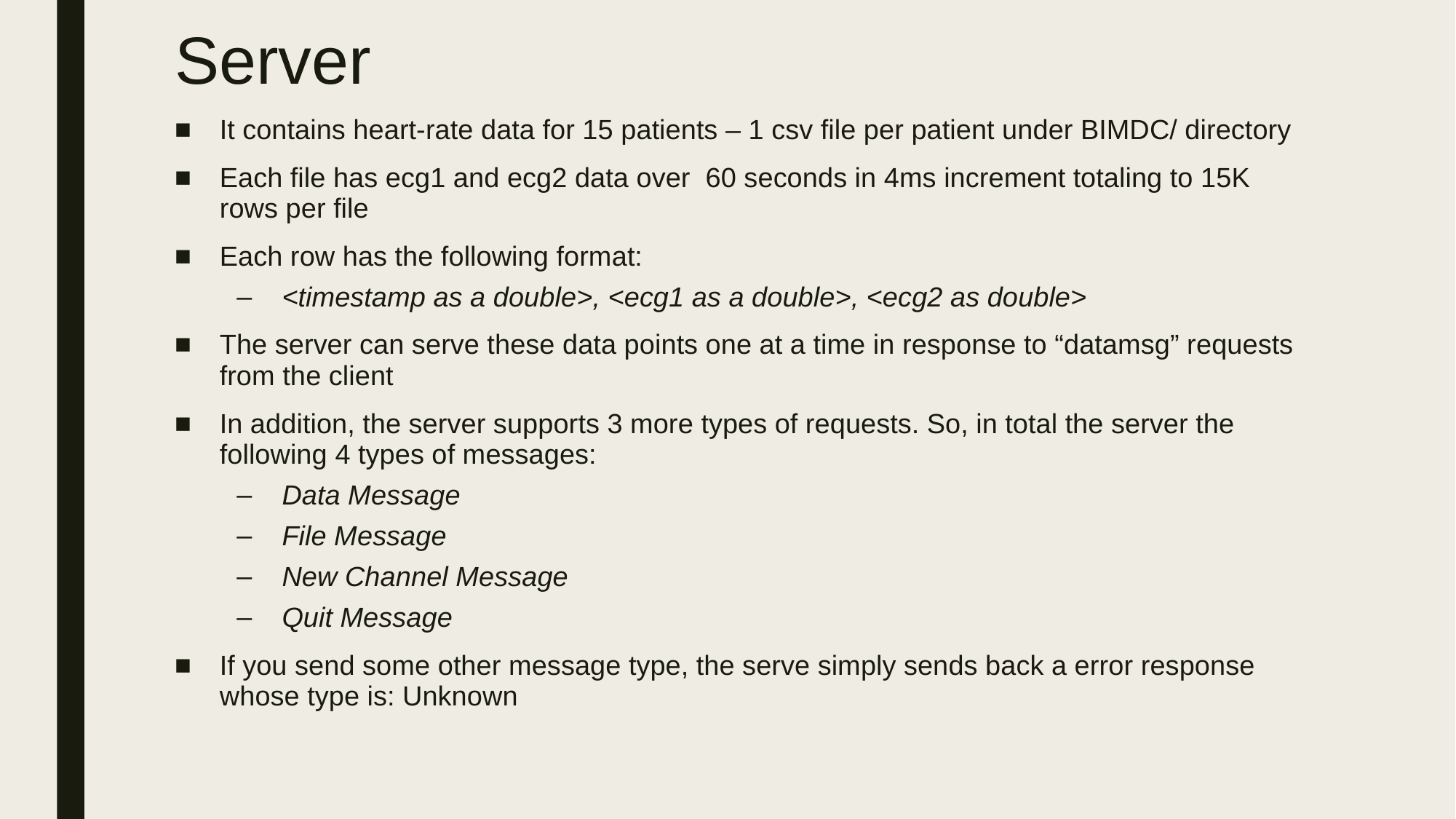

# Server
It contains heart-rate data for 15 patients – 1 csv file per patient under BIMDC/ directory
Each file has ecg1 and ecg2 data over  60 seconds in 4ms increment totaling to 15K rows per file
Each row has the following format:
<timestamp as a double>, <ecg1 as a double>, <ecg2 as double>
The server can serve these data points one at a time in response to “datamsg” requests from the client
In addition, the server supports 3 more types of requests. So, in total the server the following 4 types of messages:
Data Message
File Message
New Channel Message
Quit Message
If you send some other message type, the serve simply sends back a error response whose type is: Unknown